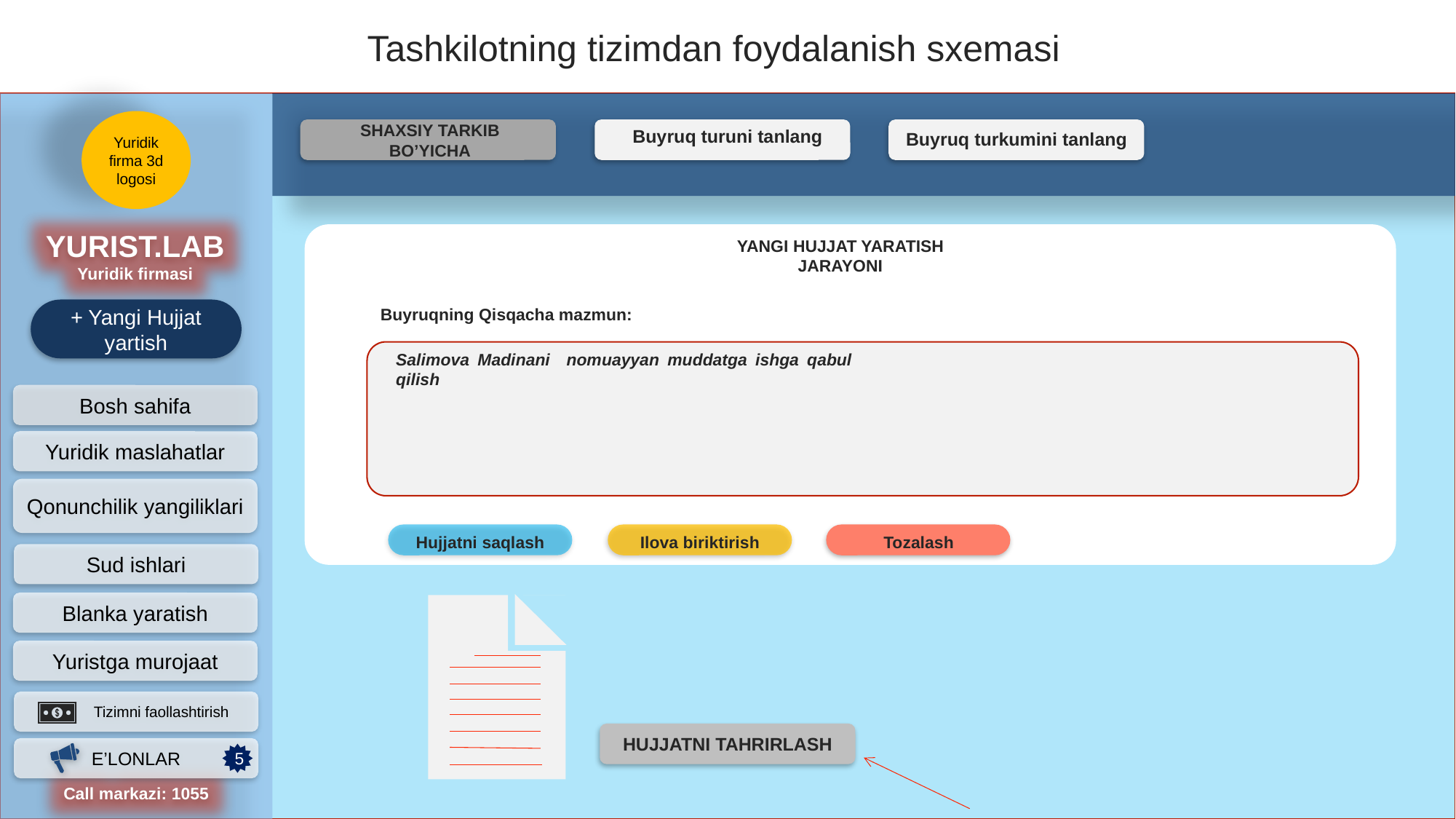

Tashkilotning tizimdan foydalanish sxemasi

Yuridik firma 3d logosi

Buyruq turuni tanlang

Buyruq turkumini tanlang
SHAXSIY TARKIB BO’YICHA
YURIST.LAB
Yuridik firmasi

YANGI HUJJAT YARATISH JARAYONI
Buyruqning Qisqacha mazmun:
+ Yangi Hujjat yartish

Salimova Madinani  nomuayyan muddatga ishga qabul qilish
Bosh sahifa
Yuridik maslahatlar
Qonunchilik yangiliklari

Hujjatni saqlash
Ilova biriktirish
Tozalash
Sud ishlari
Blanka yaratish

Yuristga murojaat
             Tizimni faollashtirish

HUJJATNI TAHRIRLASH
E’LONLAR
5

Call markazi: 1055